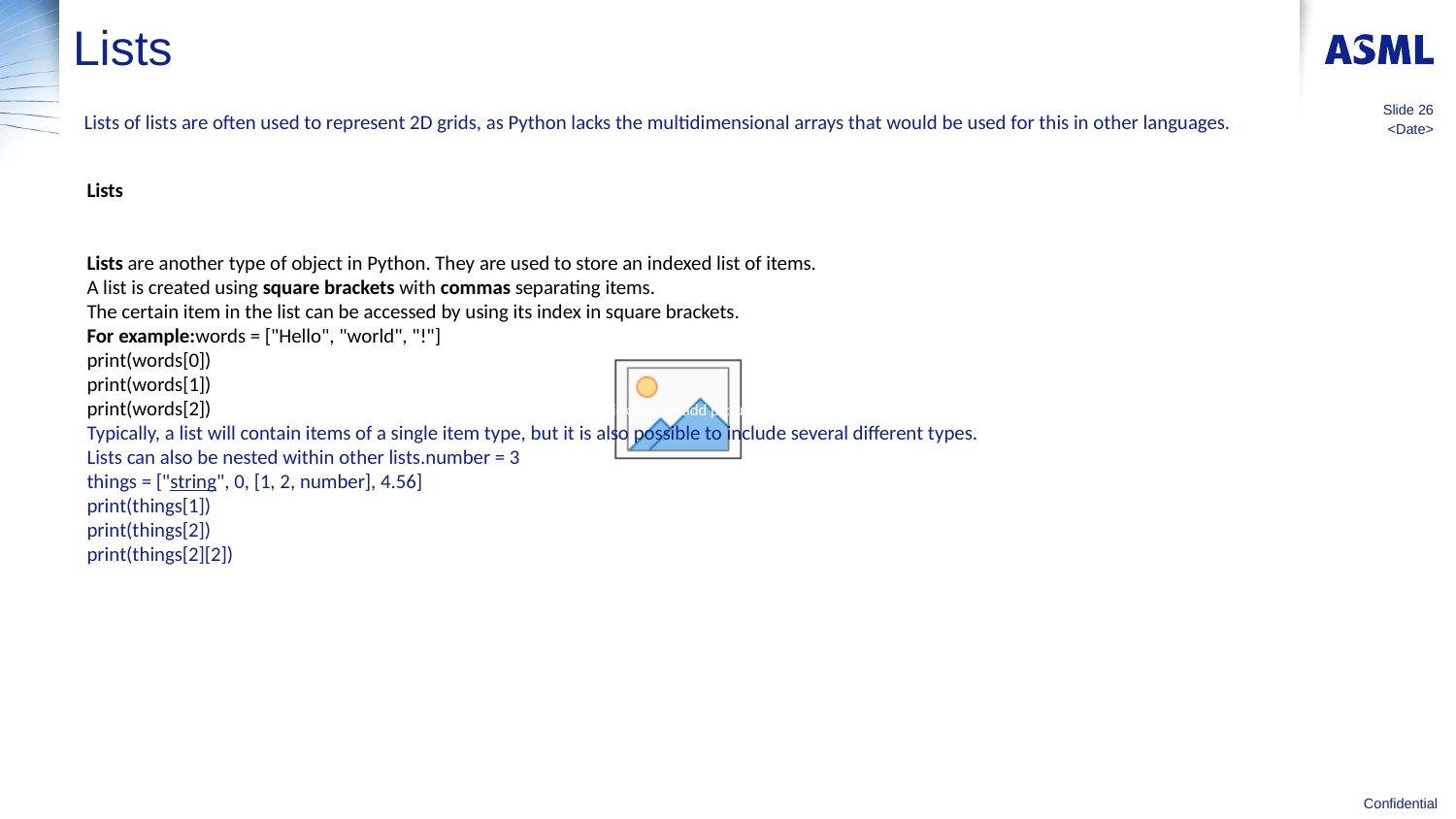

# Lists
Slide 26
Lists of lists are often used to represent 2D grids, as Python lacks the multidimensional arrays that would be used for this in other languages.
<Date>
Lists
Lists are another type of object in Python. They are used to store an indexed list of items. 
A list is created using square brackets with commas separating items.
The certain item in the list can be accessed by using its index in square brackets.
For example:words = ["Hello", "world", "!"]
print(words[0])
print(words[1])
print(words[2])
Typically, a list will contain items of a single item type, but it is also possible to include several different types. 
Lists can also be nested within other lists.number = 3
things = ["string", 0, [1, 2, number], 4.56]
print(things[1])
print(things[2])
print(things[2][2])